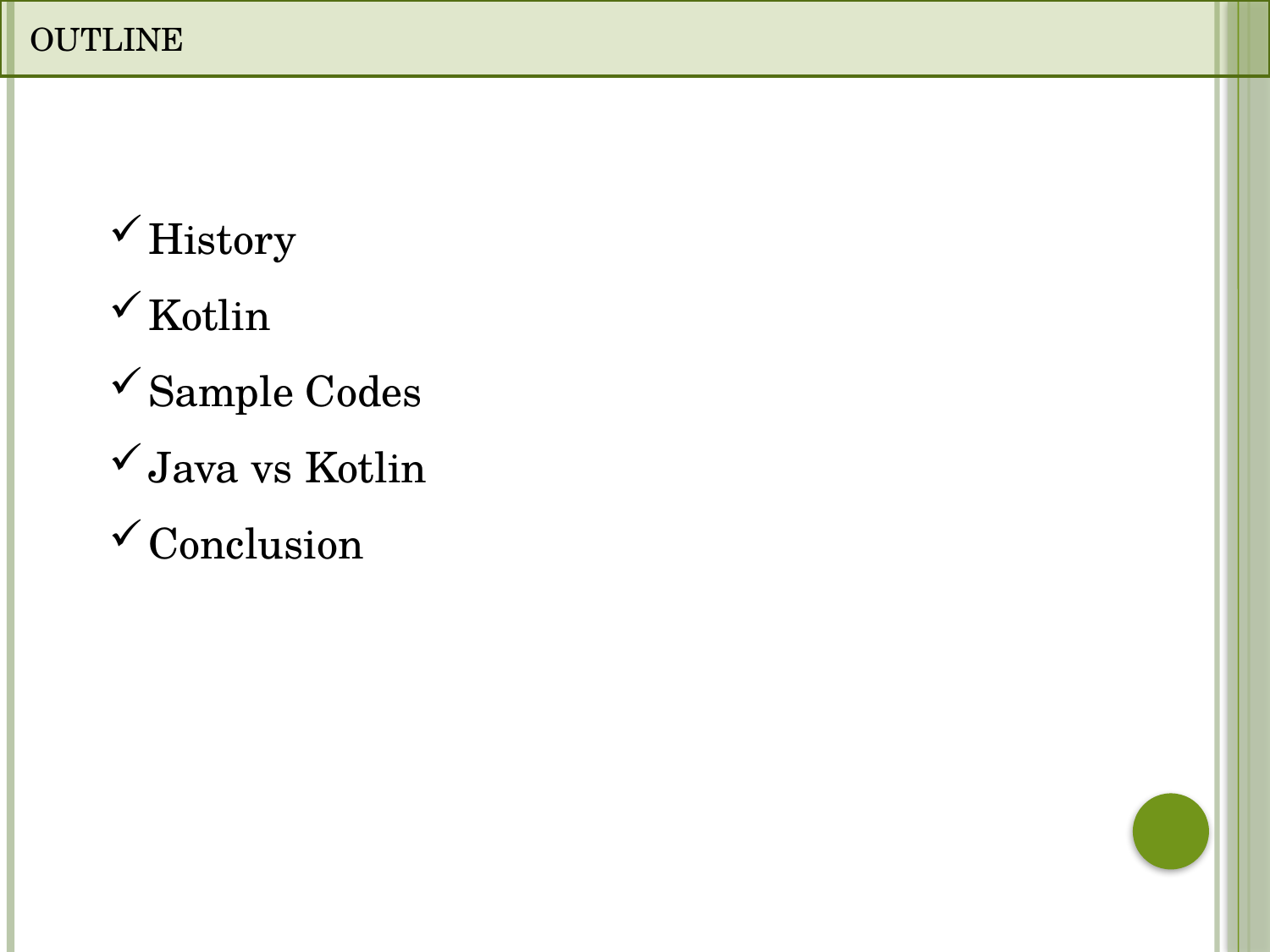

OUTLINE
History
Kotlin
Sample Codes
Java vs Kotlin
Conclusion